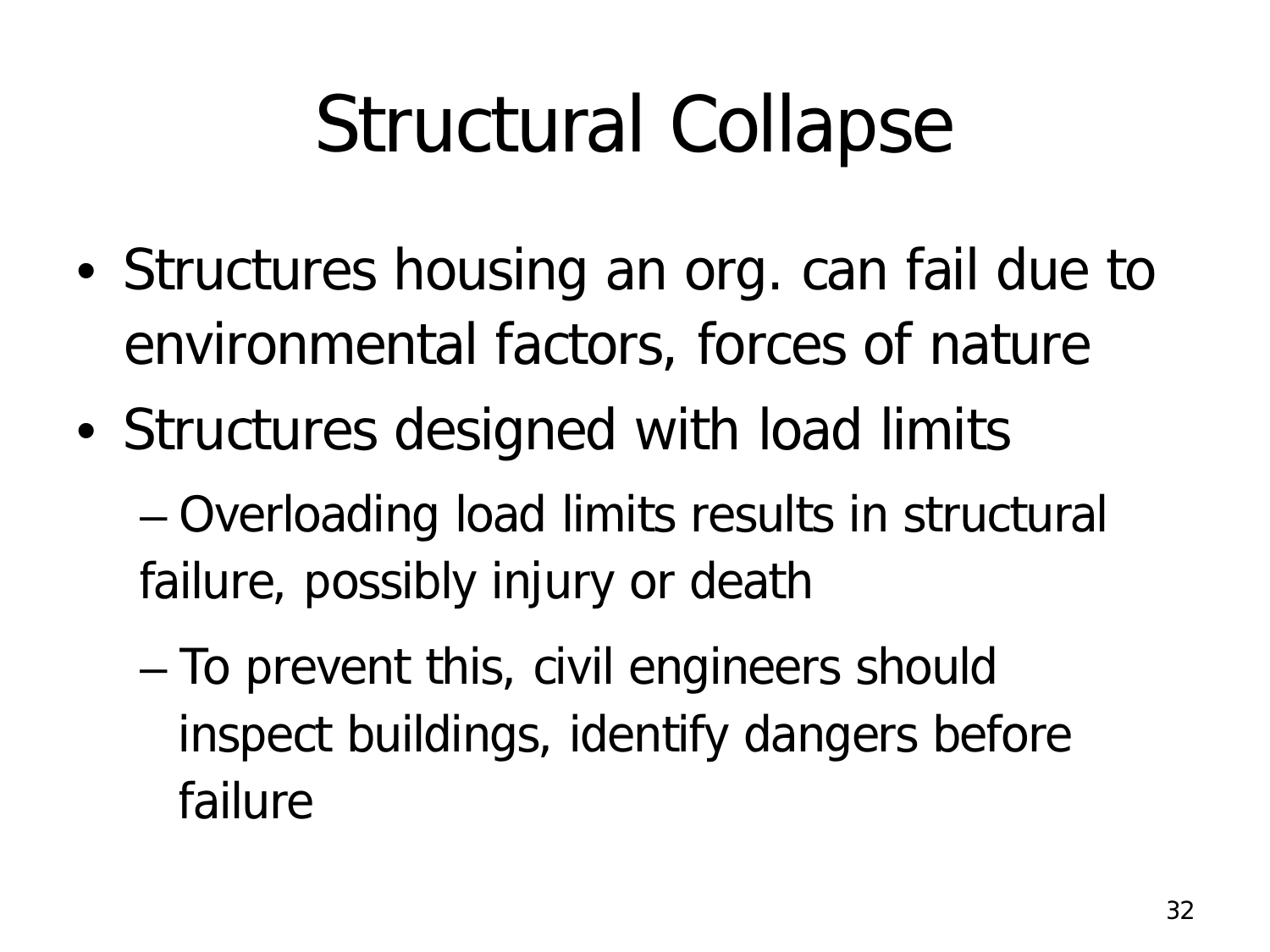

Structural
Collapse
• Structures housing an org. can fail due to
environmental factors, forces of nature
• Structures designed with load limits
– Overloading load limits results in structural
failure, possibly injury or death
– To prevent this, civil engineers should inspect buildings, identify dangers before failure
32